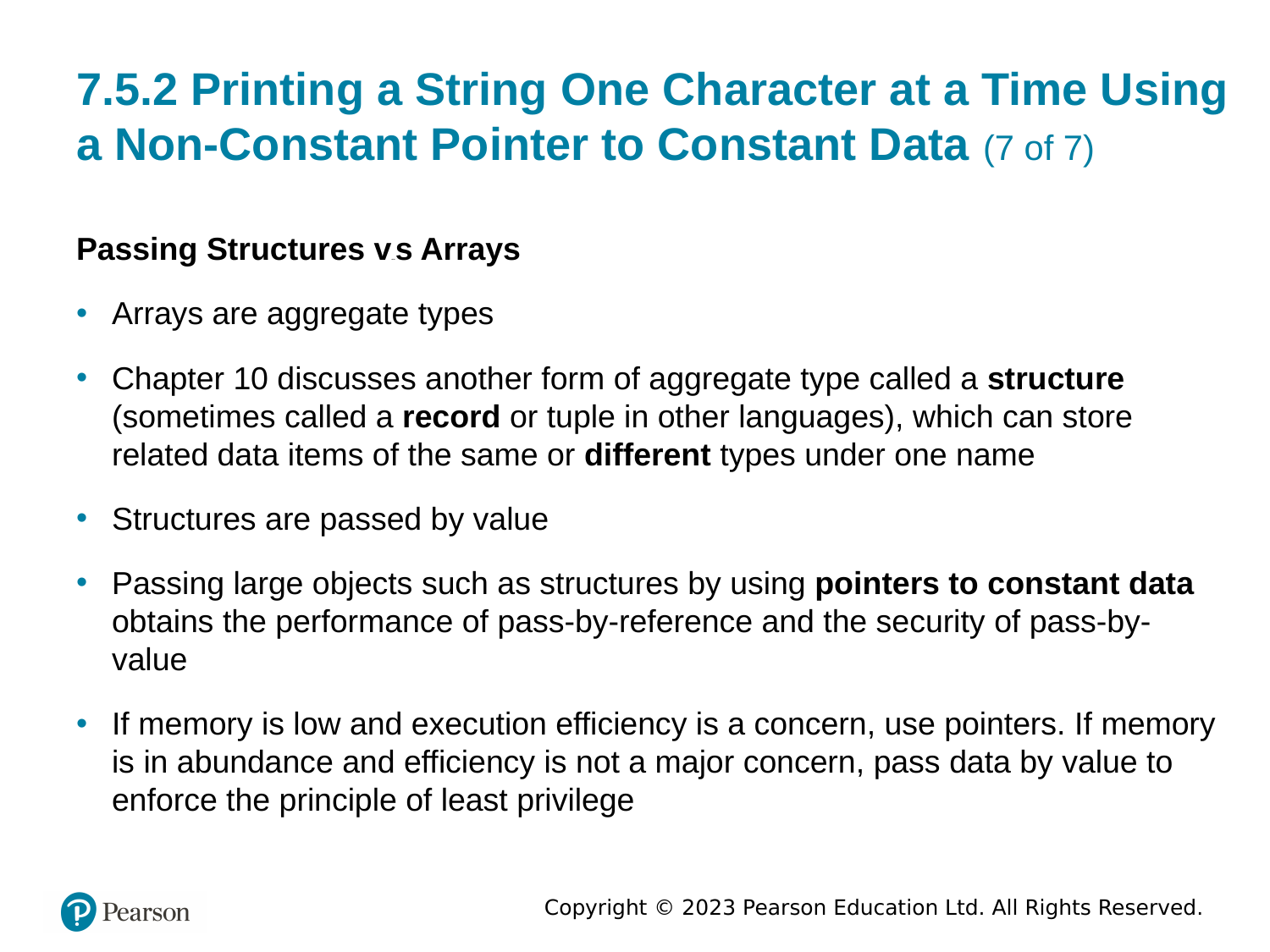

# 7.5.2 Printing a String One Character at a Time Using a Non-Constant Pointer to Constant Data (7 of 7)
Passing Structures versus Arrays
Arrays are aggregate types
Chapter 10 discusses another form of aggregate type called a structure (sometimes called a record or tuple in other languages), which can store related data items of the same or different types under one name
Structures are passed by value
Passing large objects such as structures by using pointers to constant data obtains the performance of pass-by-reference and the security of pass-by-value
If memory is low and execution efficiency is a concern, use pointers. If memory is in abundance and efficiency is not a major concern, pass data by value to enforce the principle of least privilege